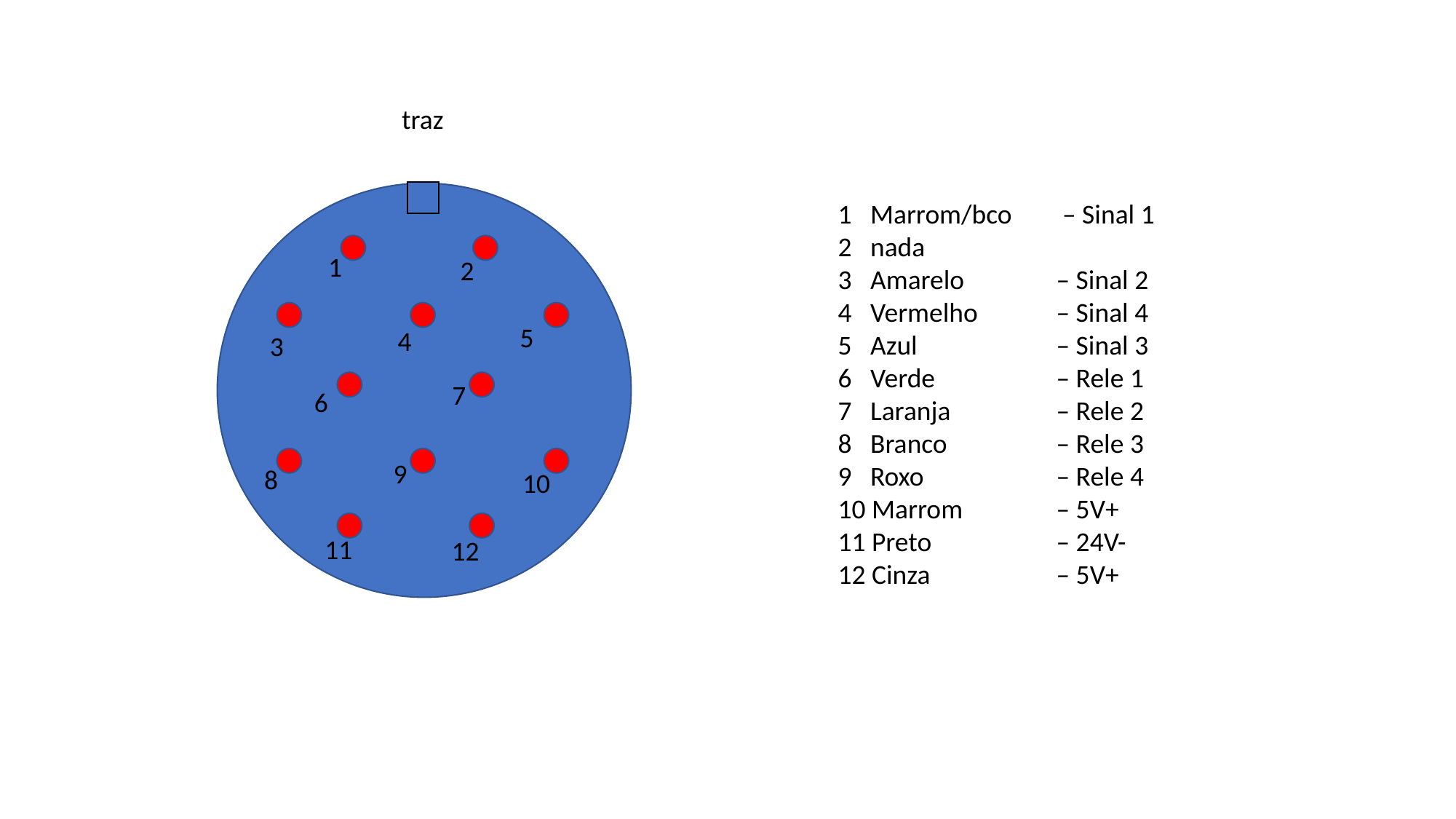

traz

1   Marrom/bco   	 – Sinal 1
2   nada
3   Amarelo 	– Sinal 2
4   Vermelho 	– Sinal 4
5   Azul 		– Sinal 3
6   Verde 		– Rele 1
7   Laranja 	– Rele 2
8   Branco 	– Rele 3
9   Roxo 		– Rele 4
10 Marrom	– 5V+
11 Preto 		– 24V-
12 Cinza 		– 5V+

1
2

5
4
3

7

6

9
8
10

11
12